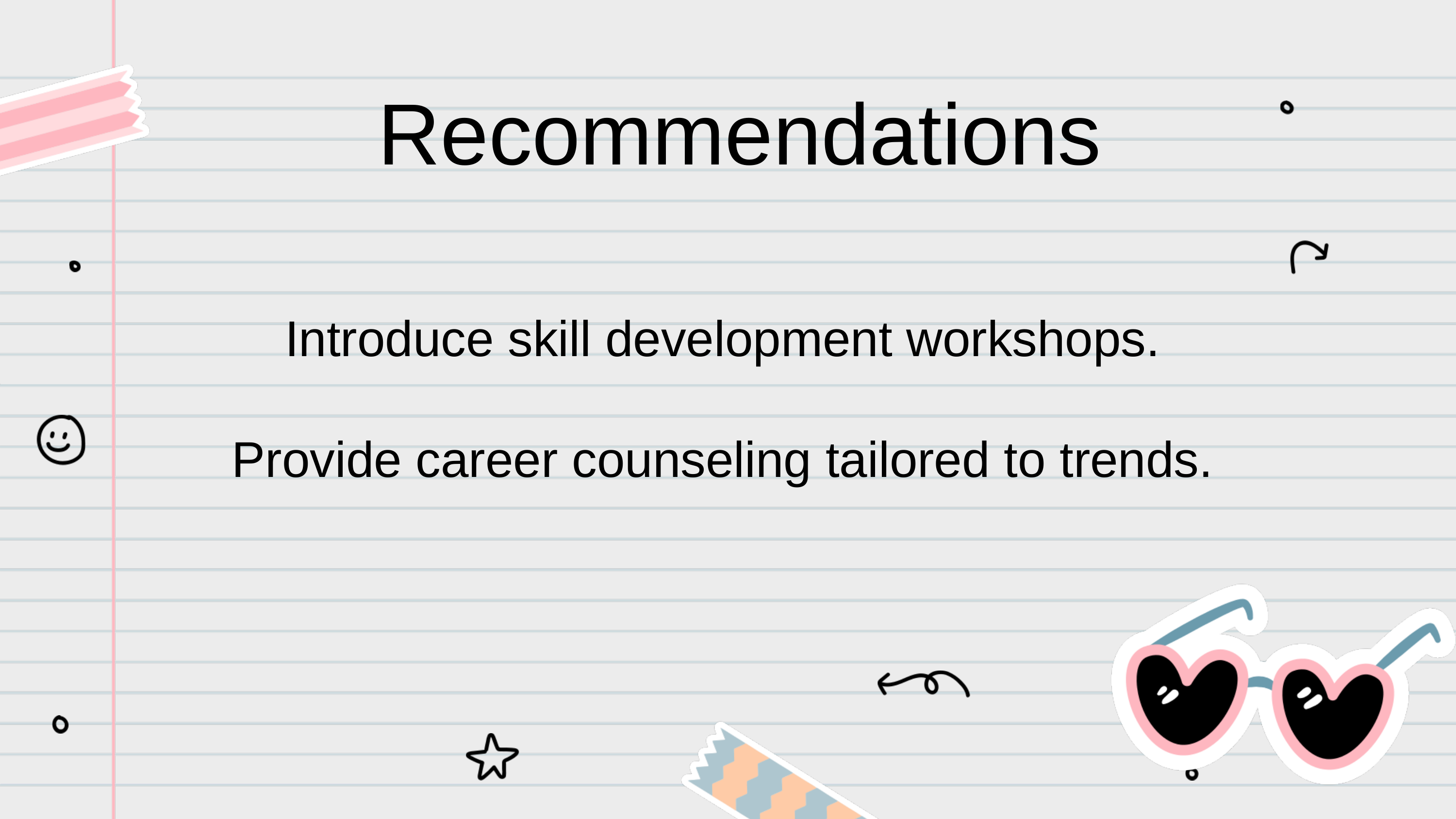

Recommendations

Introduce skill development workshops.

Provide career counseling tailored to trends.